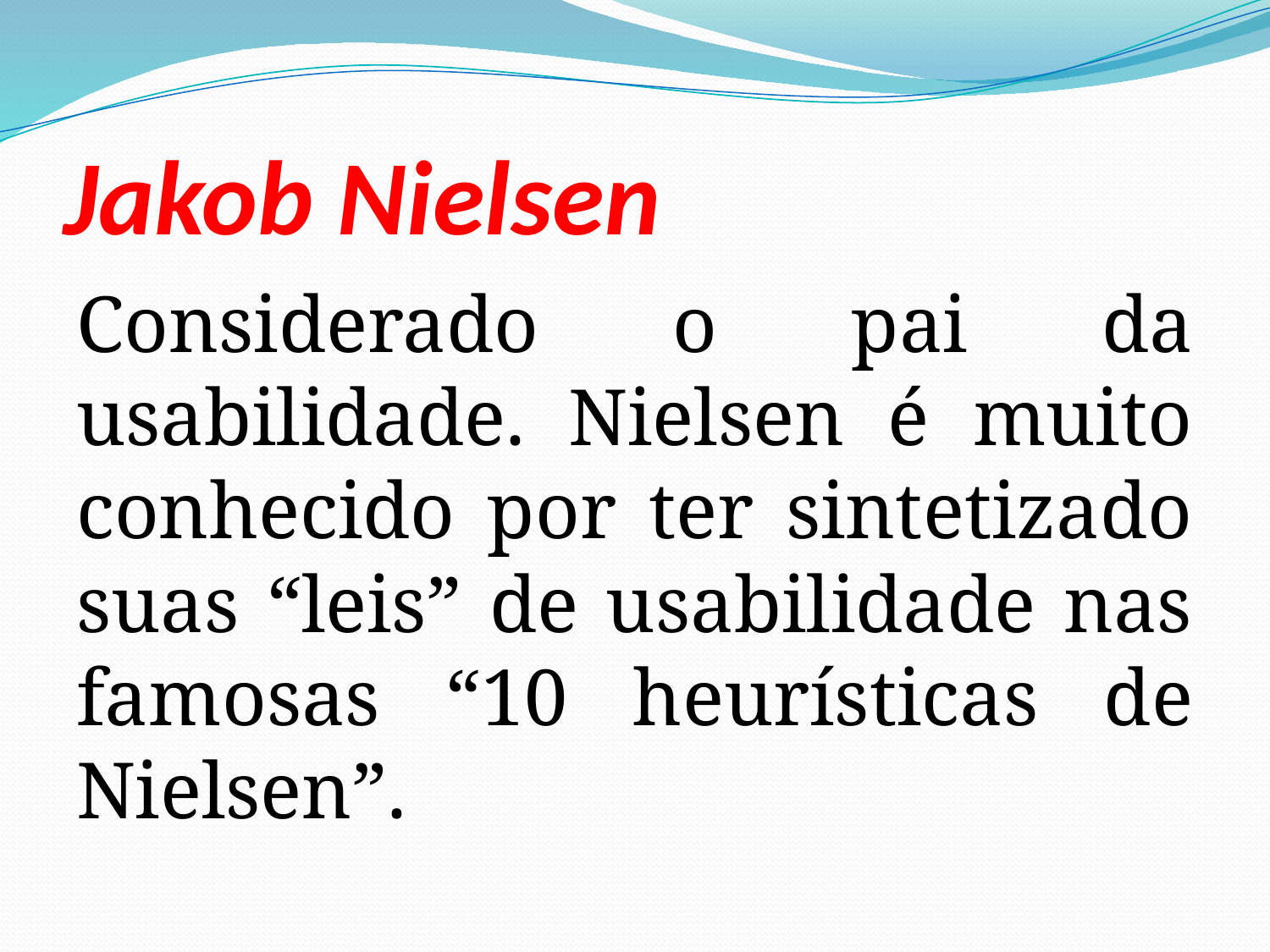

# Jakob Nielsen
Considerado o pai da usabilidade. Nielsen é muito conhecido por ter sintetizado suas “leis” de usabilidade nas famosas “10 heurísticas de Nielsen”.